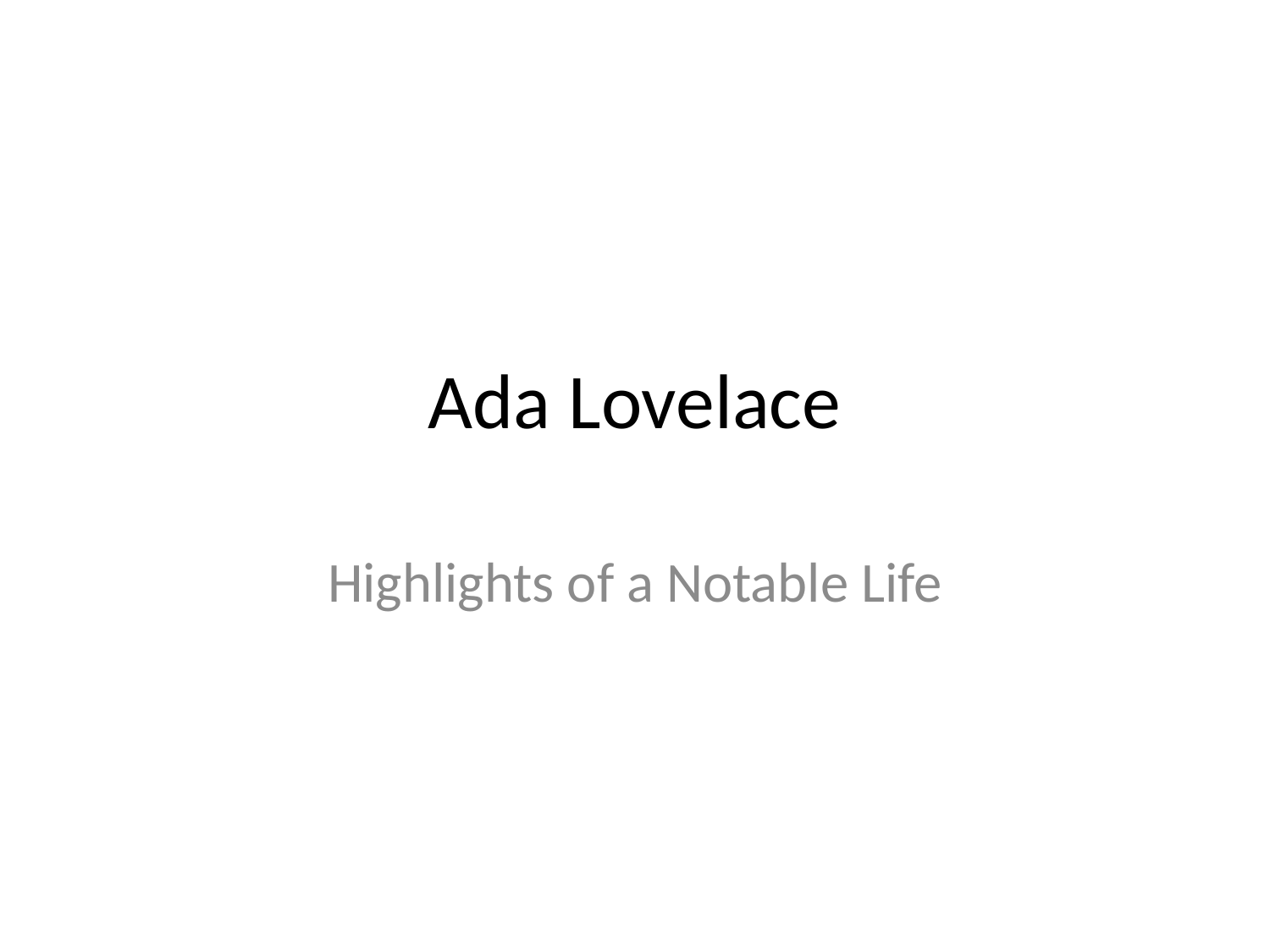

# Ada Lovelace
Highlights of a Notable Life